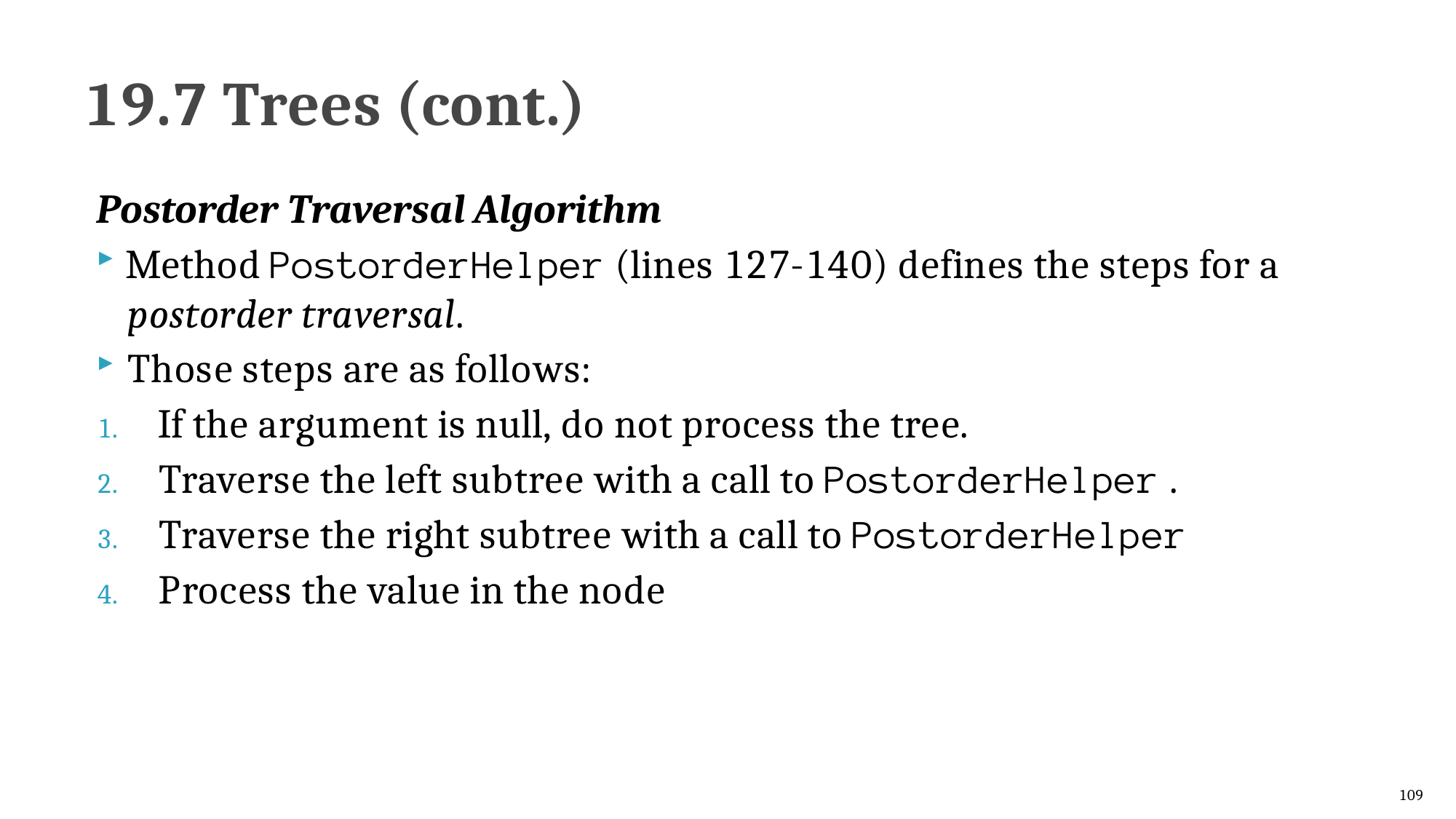

# 19.7 Trees (cont.)
Postorder Traversal Algorithm
Method PostorderHelper (lines 127-140) defines the steps for a postorder traversal.
Those steps are as follows:
If the argument is null, do not process the tree.
Traverse the left subtree with a call to PostorderHelper .
Traverse the right subtree with a call to PostorderHelper
Process the value in the node
109